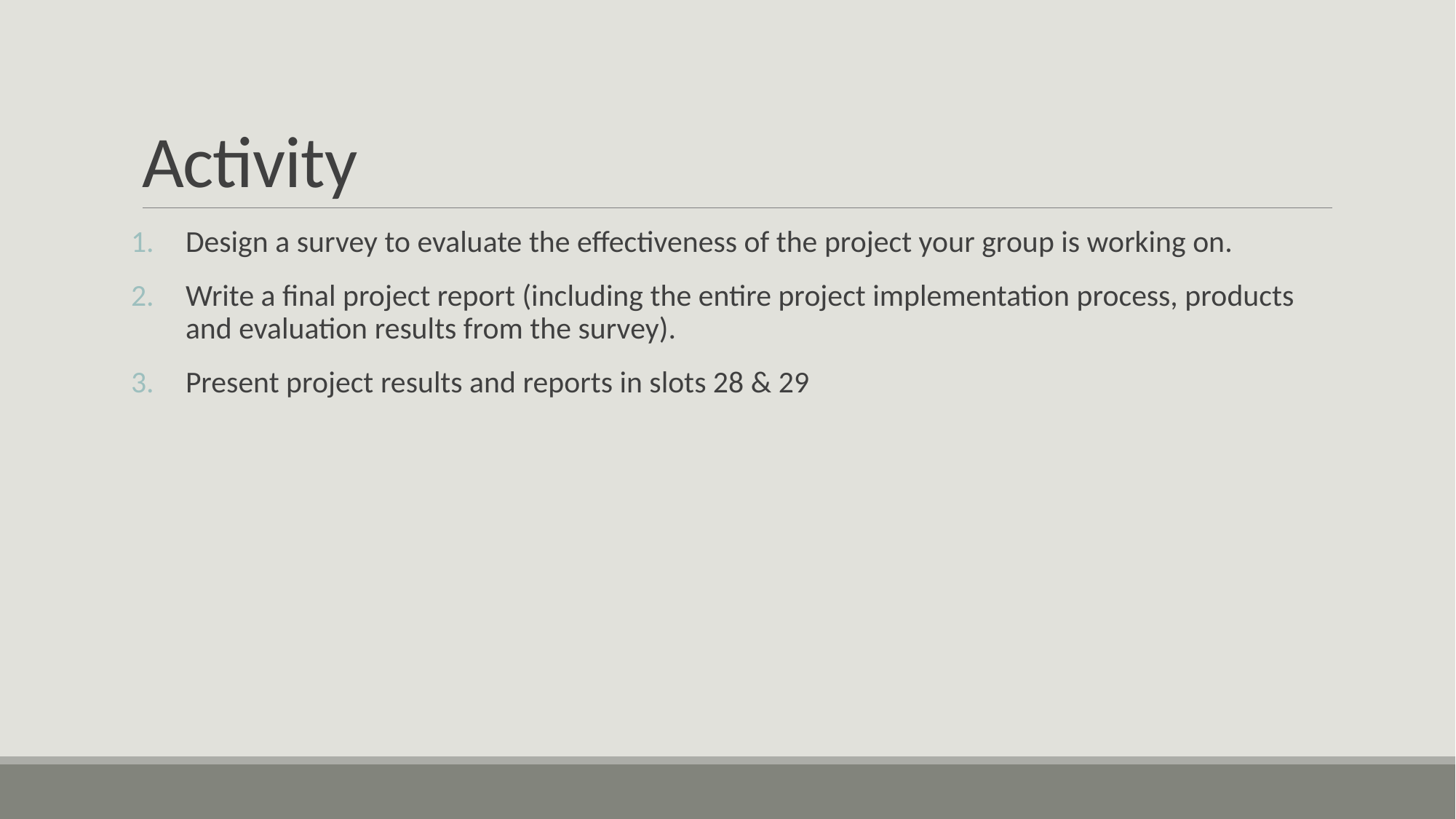

# Activity
Design a survey to evaluate the effectiveness of the project your group is working on.
Write a final project report (including the entire project implementation process, products and evaluation results from the survey).
Present project results and reports in slots 28 & 29